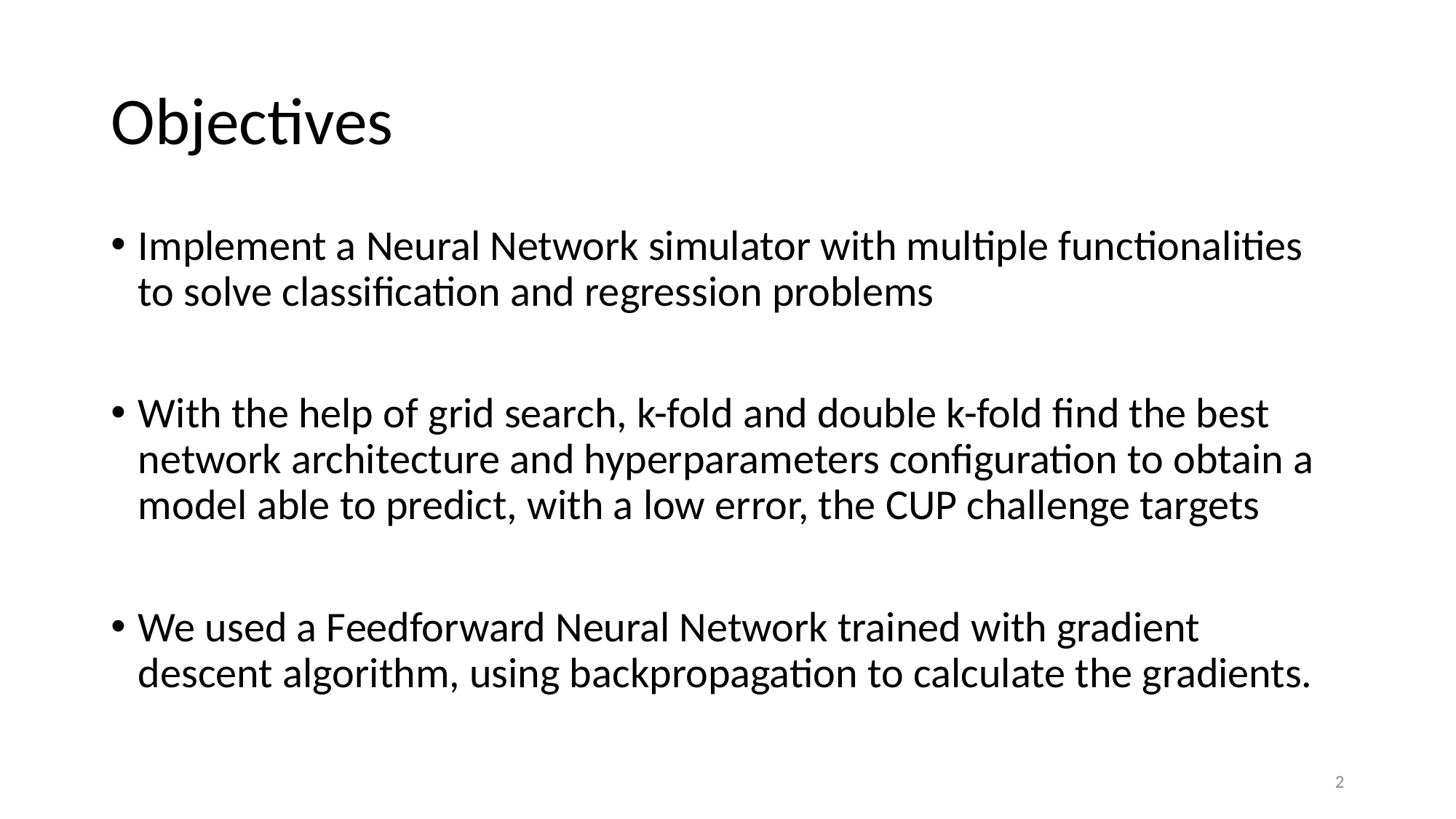

# Objectives
Implement a Neural Network simulator with multiple functionalities to solve classification and regression problems

With the help of grid search, k-fold and double k-fold find the best network architecture and hyperparameters configuration to obtain a model able to predict, with a low error, the CUP challenge targets

We used a Feedforward Neural Network trained with gradient descent algorithm, using backpropagation to calculate the gradients.

2